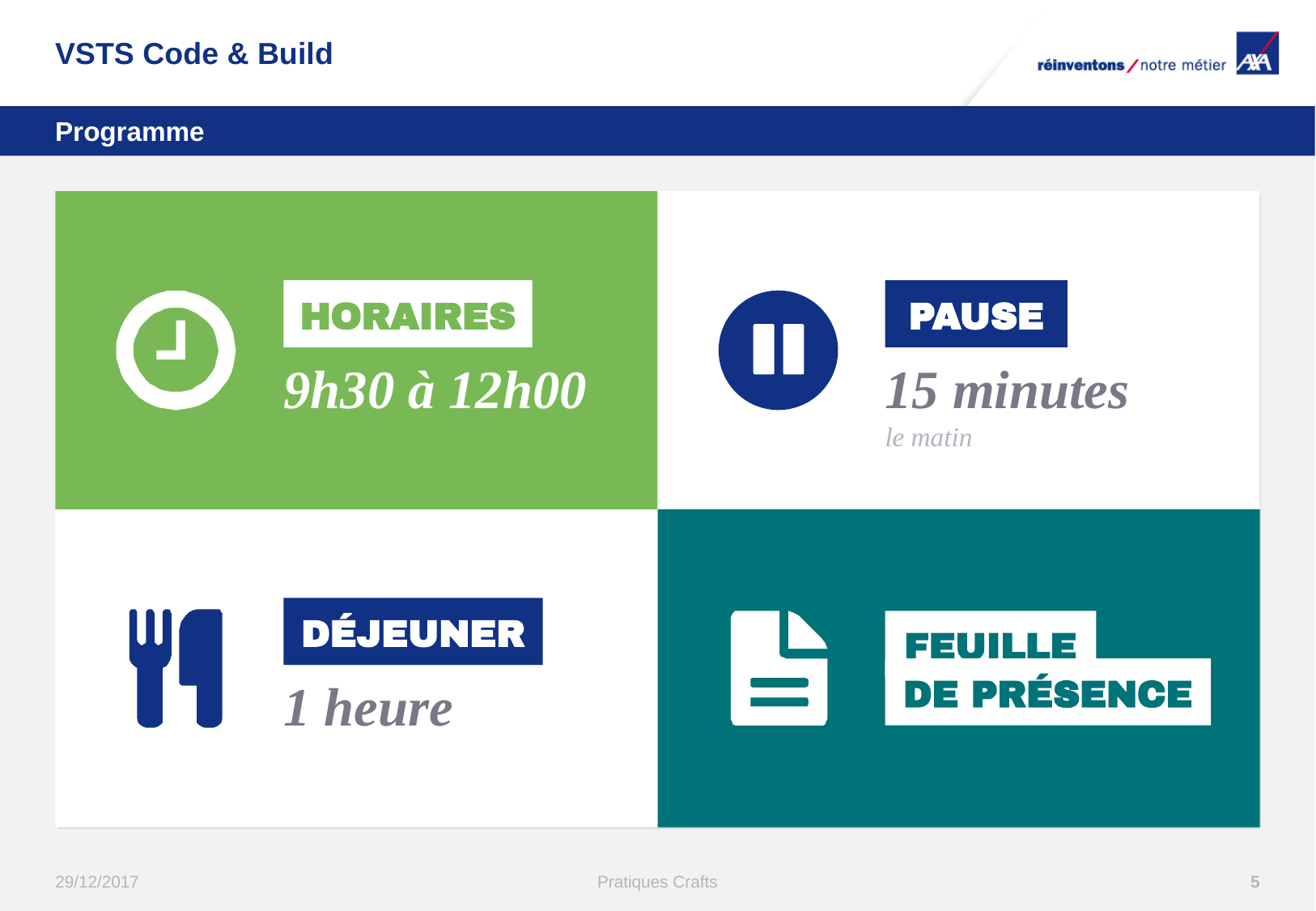

# VSTS Code & Build
Programme
9h30 à 12h00
15 minutes
le matin
1 heure
29/12/2017
Pratiques Crafts
5